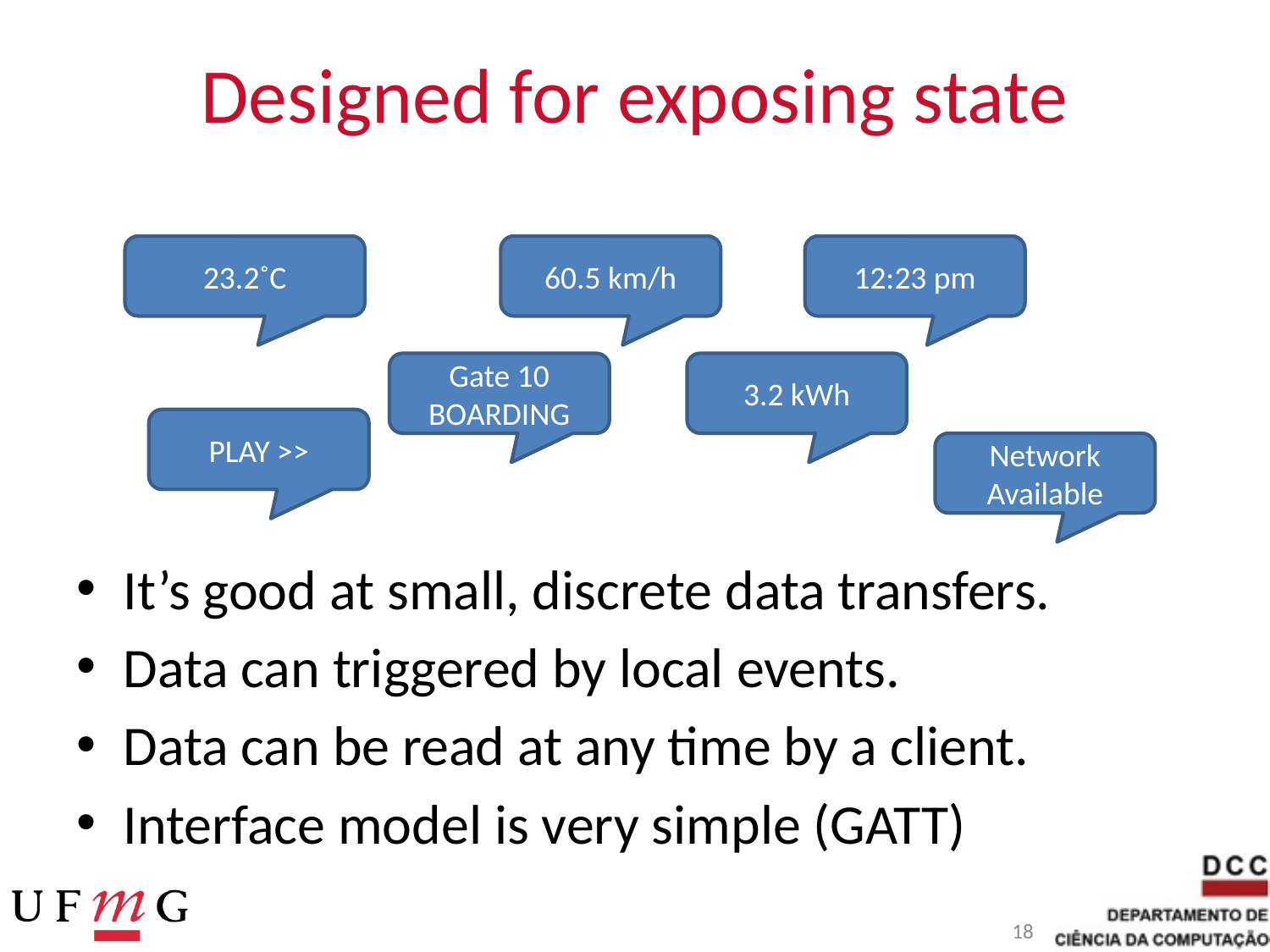

# Designed for exposing state

It’s good at small, discrete data transfers.
Data can triggered by local events.
Data can be read at any time by a client.
Interface model is very simple (GATT)
23.2˚C
60.5 km/h
12:23 pm
Gate 10 BOARDING
3.2 kWh
PLAY >>
Network Available
18